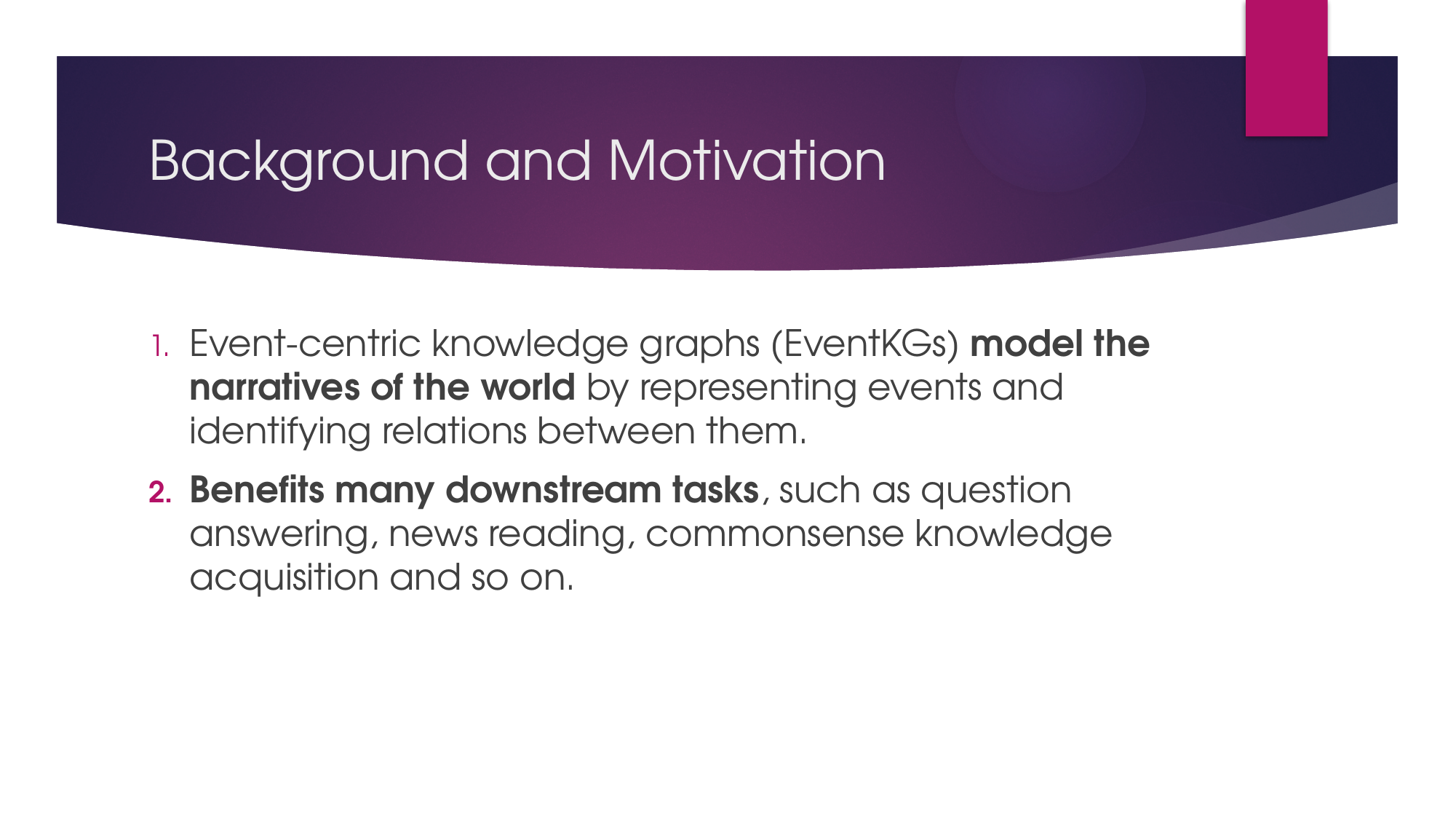

# Background and Motivation
Event-centric knowledge graphs (EventKGs) model the narratives of the world by representing events and identifying relations between them.
Benefits many downstream tasks, such as question answering, news reading, commonsense knowledge acquisition and so on.